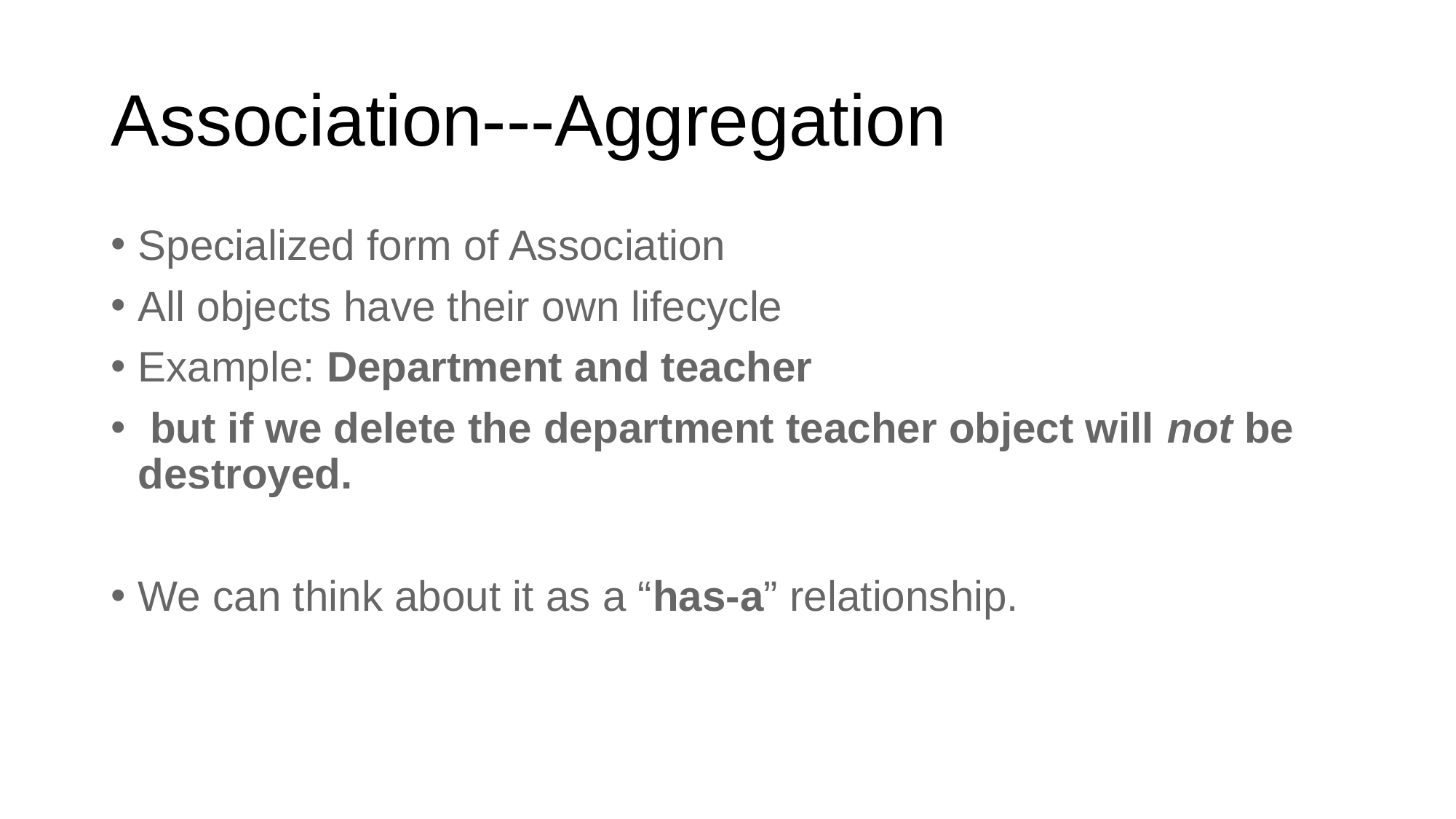

# Association---Aggregation
Specialized form of Association
All objects have their own lifecycle
Example: Department and teacher
 but if we delete the department teacher object will not be destroyed.

We can think about it as a “has-a” relationship.